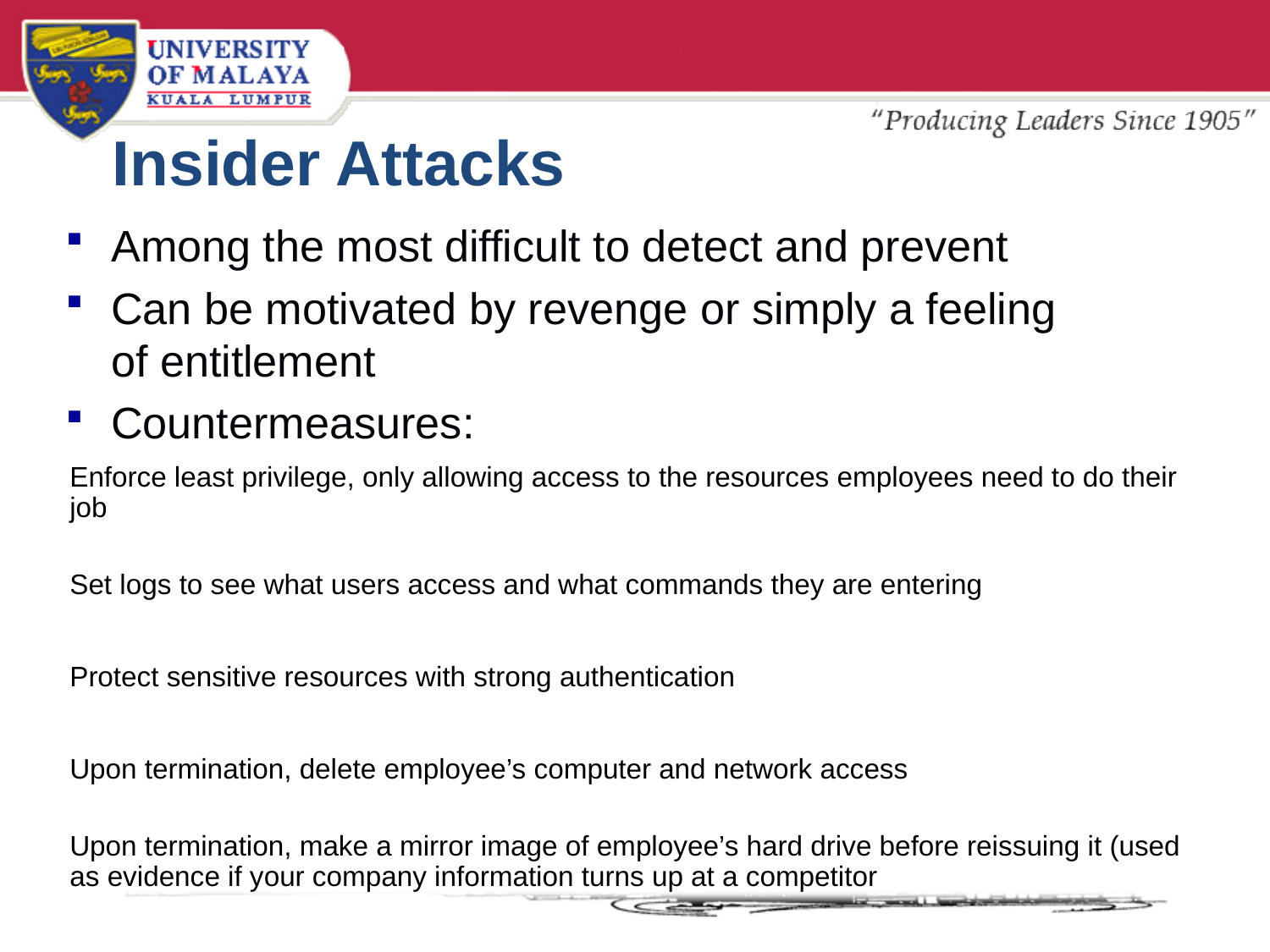

# Insider Attacks
Among the most difficult to detect and prevent
Can be motivated by revenge or simply a feeling of entitlement
Countermeasures:
Enforce least privilege, only allowing access to the resources employees need to do their job
Set logs to see what users access and what commands they are entering
Protect sensitive resources with strong authentication
Upon termination, delete employee’s computer and network access
Upon termination, make a mirror image of employee’s hard drive before reissuing it (used as evidence if your company information turns up at a competitor